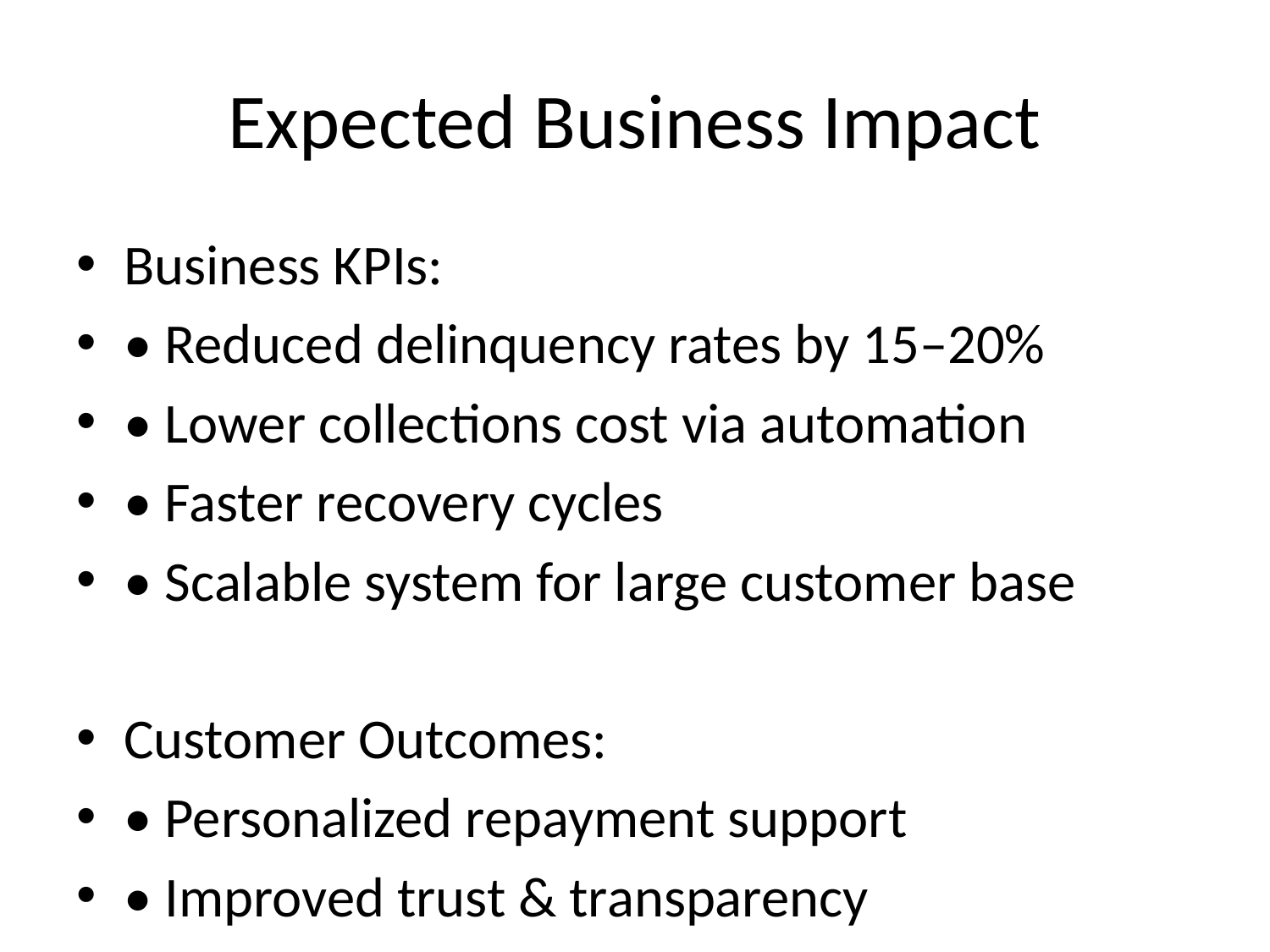

# Expected Business Impact
Business KPIs:
• Reduced delinquency rates by 15–20%
• Lower collections cost via automation
• Faster recovery cycles
• Scalable system for large customer base

Customer Outcomes:
• Personalized repayment support
• Improved trust & transparency
• Fairer treatment across demographics
• Reduced stress through early interventions